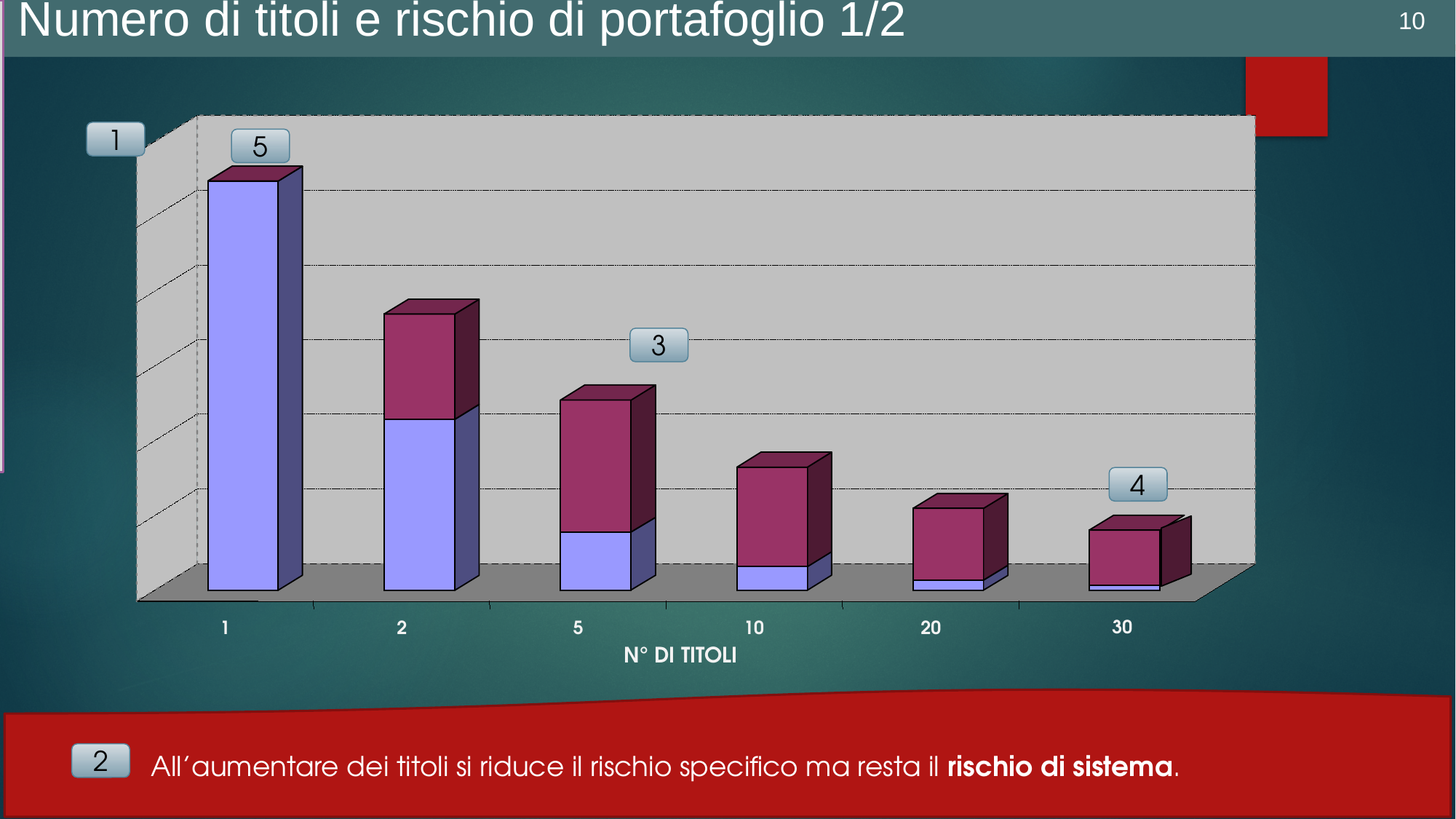

Note sviluppo
In sincro con audio 1 compare tutto il grafico, con audio 3 si evidenziano tutte le colonne una alla volta, con audio 4 si evidenzia l’ultima, con audio 5 si evidenzia la prima.

10
Numero di titoli e rischio di portafoglio 1/2

30
10
1
2
5
20
N° DI TITOLI
1
5
3
4

2
All’aumentare dei titoli si riduce il rischio specifico ma resta il rischio di sistema.